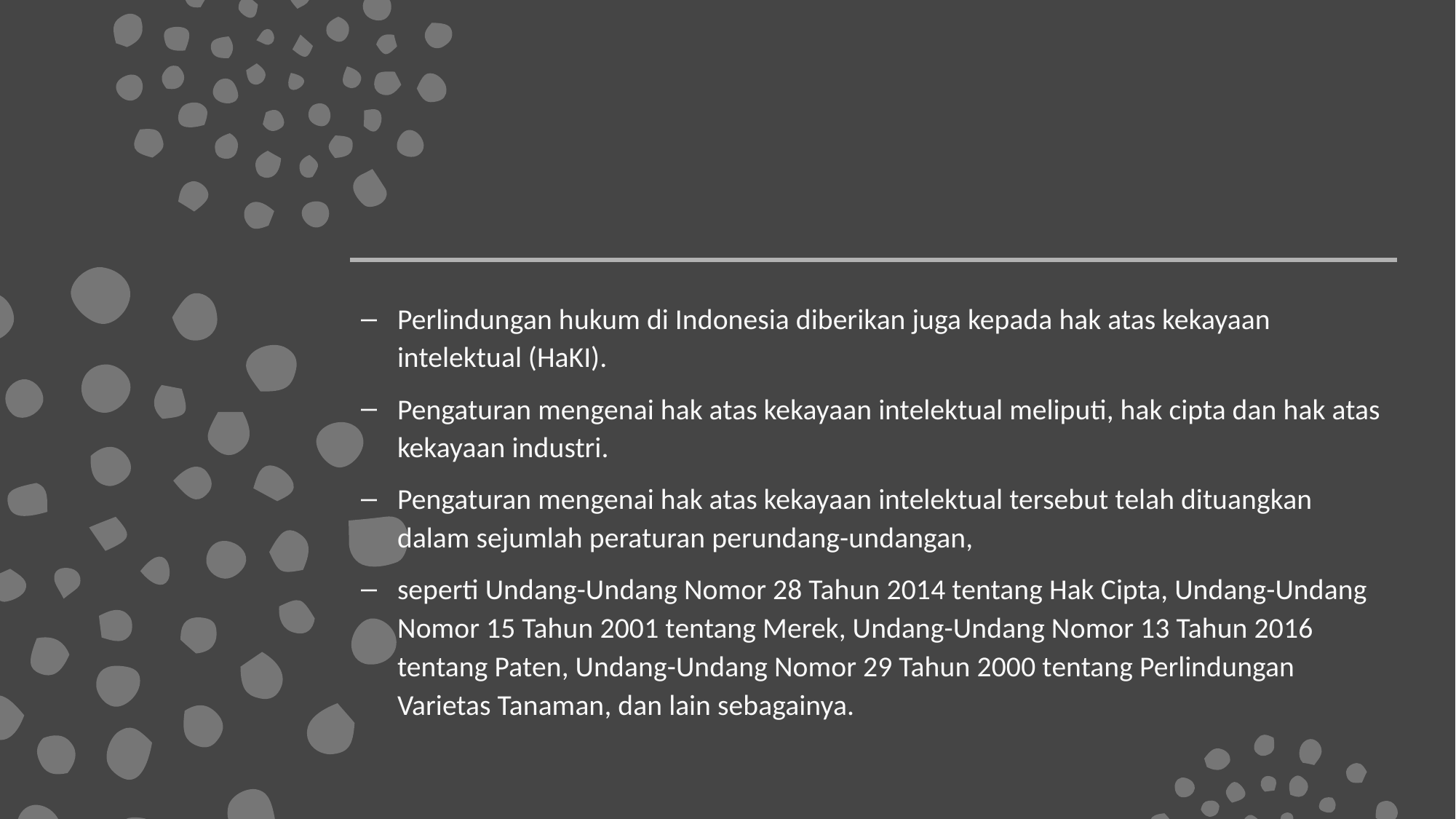

#
Perlindungan hukum di Indonesia diberikan juga kepada hak atas kekayaan intelektual (HaKI).
Pengaturan mengenai hak atas kekayaan intelektual meliputi, hak cipta dan hak atas kekayaan industri.
Pengaturan mengenai hak atas kekayaan intelektual tersebut telah dituangkan dalam sejumlah peraturan perundang-undangan,
seperti Undang-Undang Nomor 28 Tahun 2014 tentang Hak Cipta, Undang-Undang Nomor 15 Tahun 2001 tentang Merek, Undang-Undang Nomor 13 Tahun 2016 tentang Paten, Undang-Undang Nomor 29 Tahun 2000 tentang Perlindungan Varietas Tanaman, dan lain sebagainya.